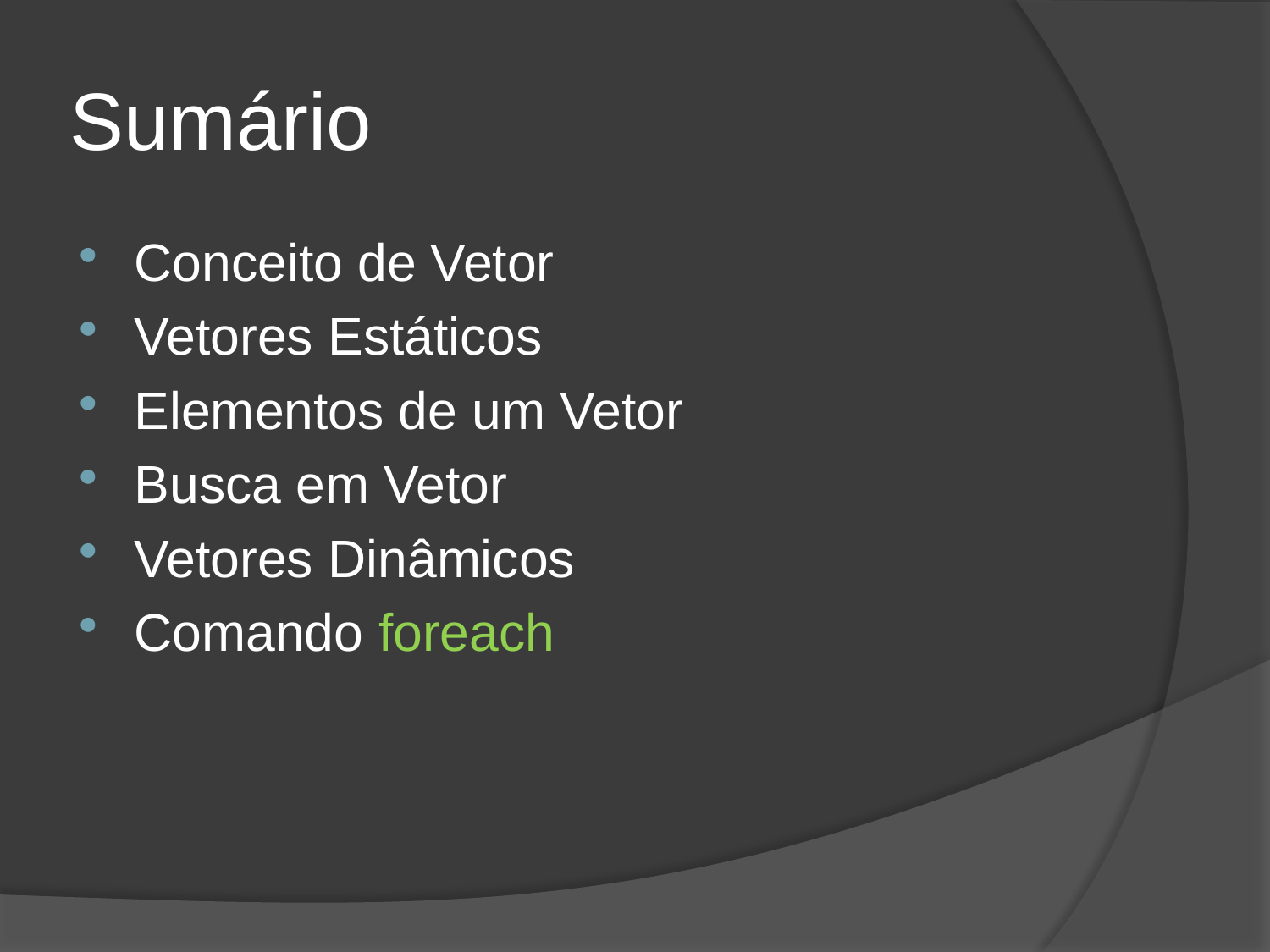

# Sumário
Conceito de Vetor
Vetores Estáticos
Elementos de um Vetor
Busca em Vetor
Vetores Dinâmicos
Comando foreach